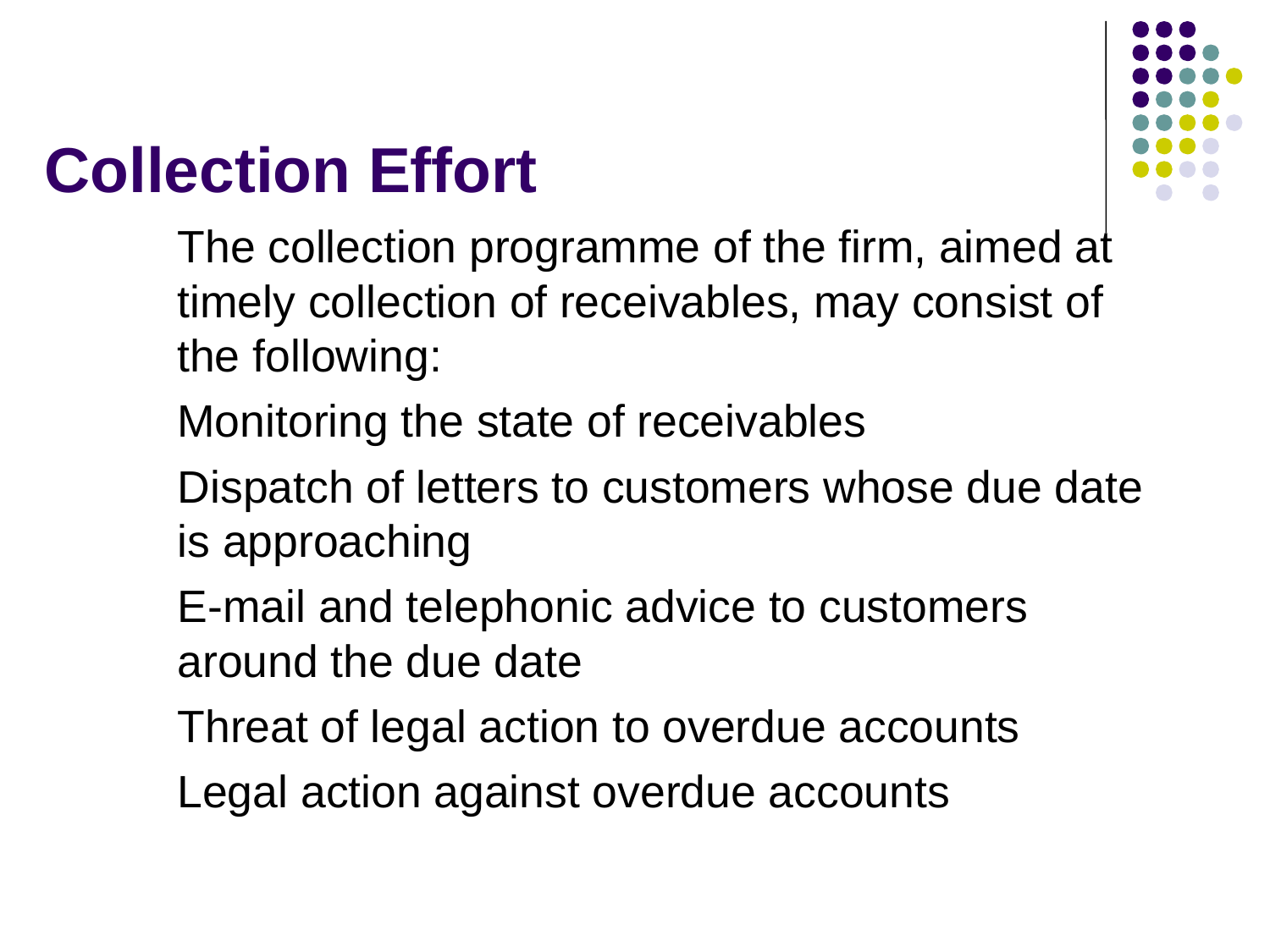

# Collection Effort
The collection programme of the firm, aimed at timely collection of receivables, may consist of the following:
Monitoring the state of receivables
Dispatch of letters to customers whose due date is approaching
E-mail and telephonic advice to customers around the due date
Threat of legal action to overdue accounts
Legal action against overdue accounts